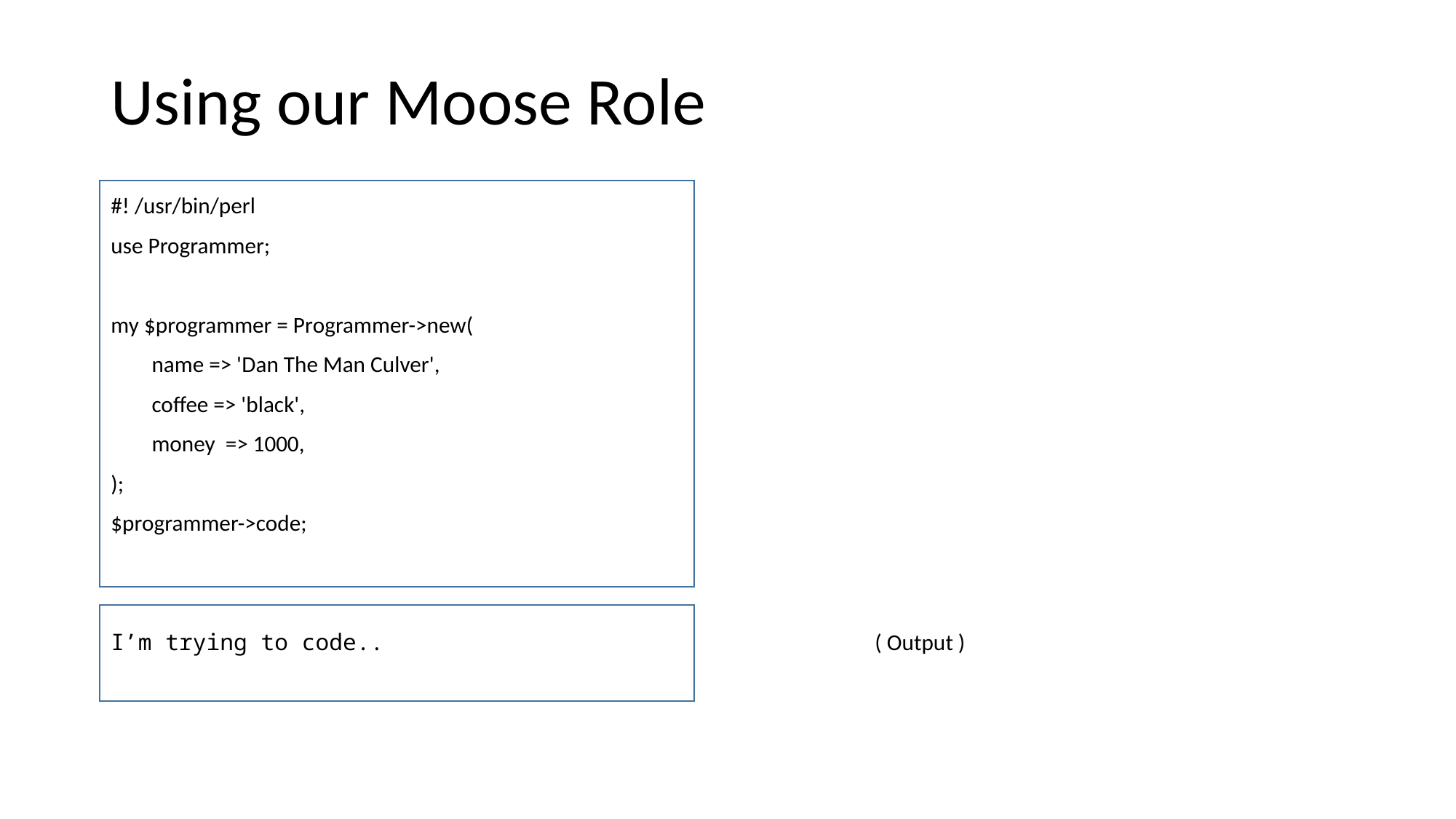

# Using our Moose Role

#! /usr/bin/perl
use Programmer;

my $programmer = Programmer->new(
        name => 'Dan The Man Culver',
        coffee => 'black',
        money  => 1000,
);
$programmer->code;

I’m trying to code..					( Output )